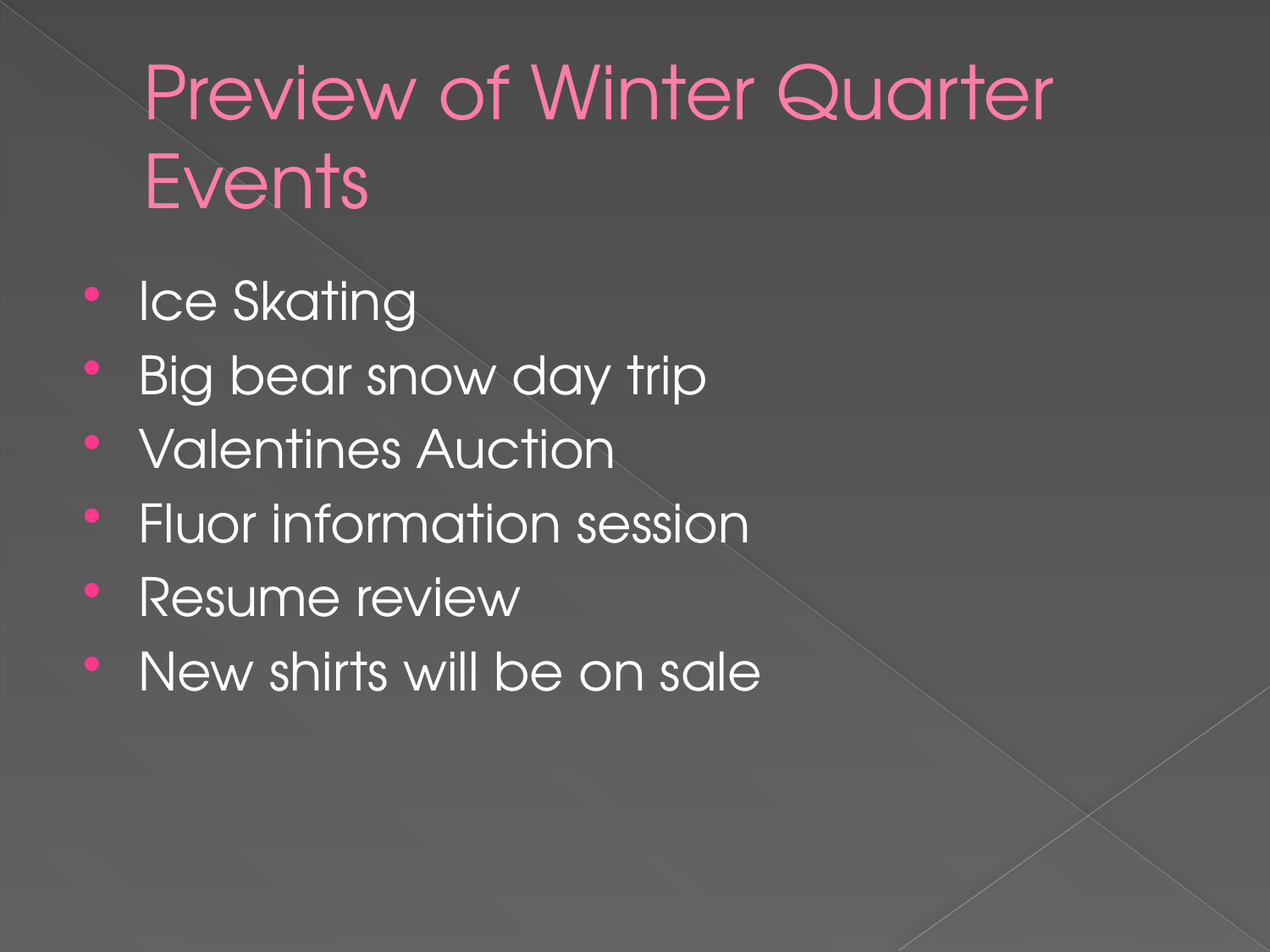

# Preview of Winter Quarter Events
Ice Skating
Big bear snow day trip
Valentines Auction
Fluor information session
Resume review
New shirts will be on sale